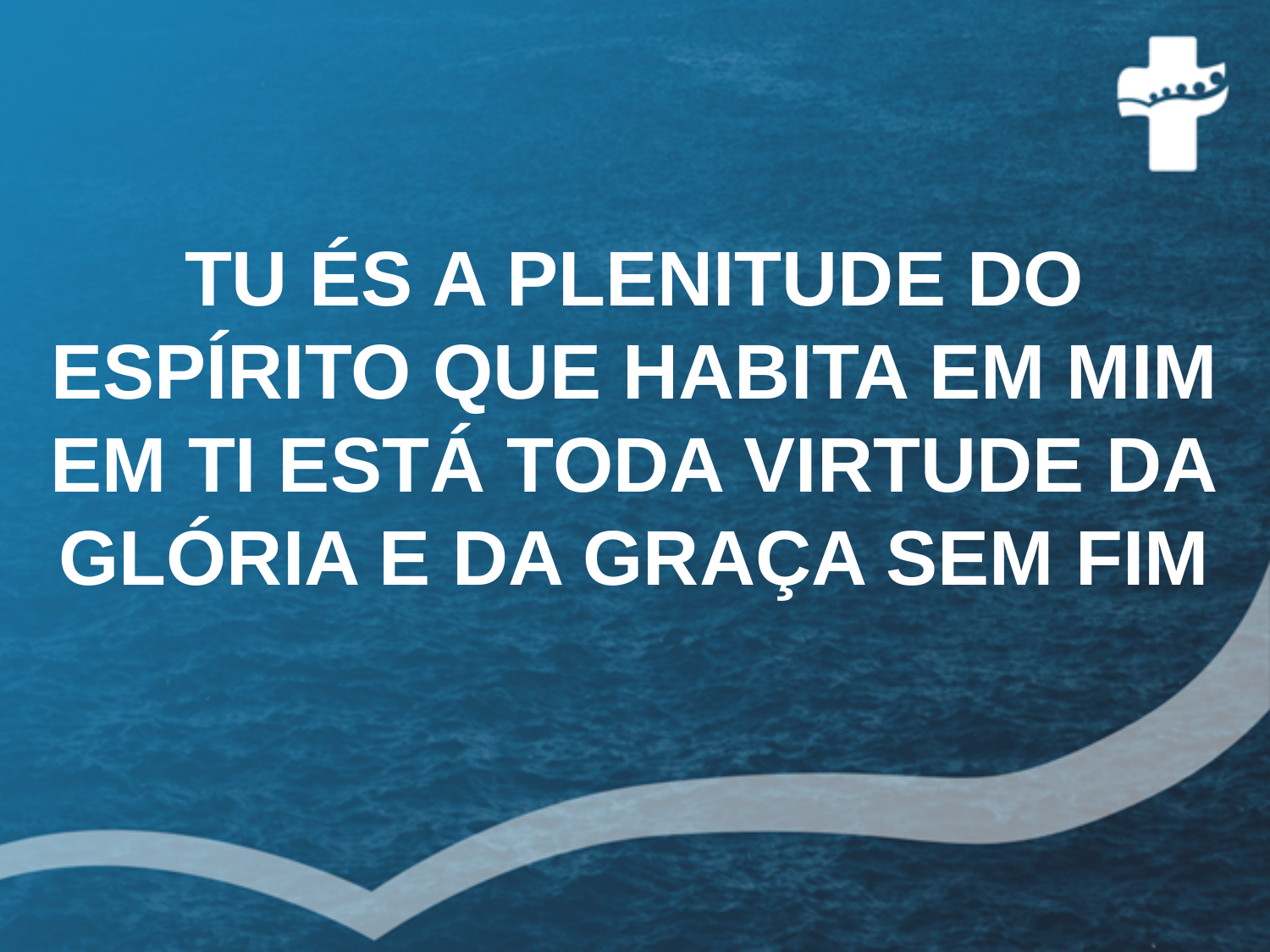

TU ÉS A PLENITUDE DO ESPÍRITO QUE HABITA EM MIM
EM TI ESTÁ TODA VIRTUDE DA
GLÓRIA E DA GRAÇA SEM FIM